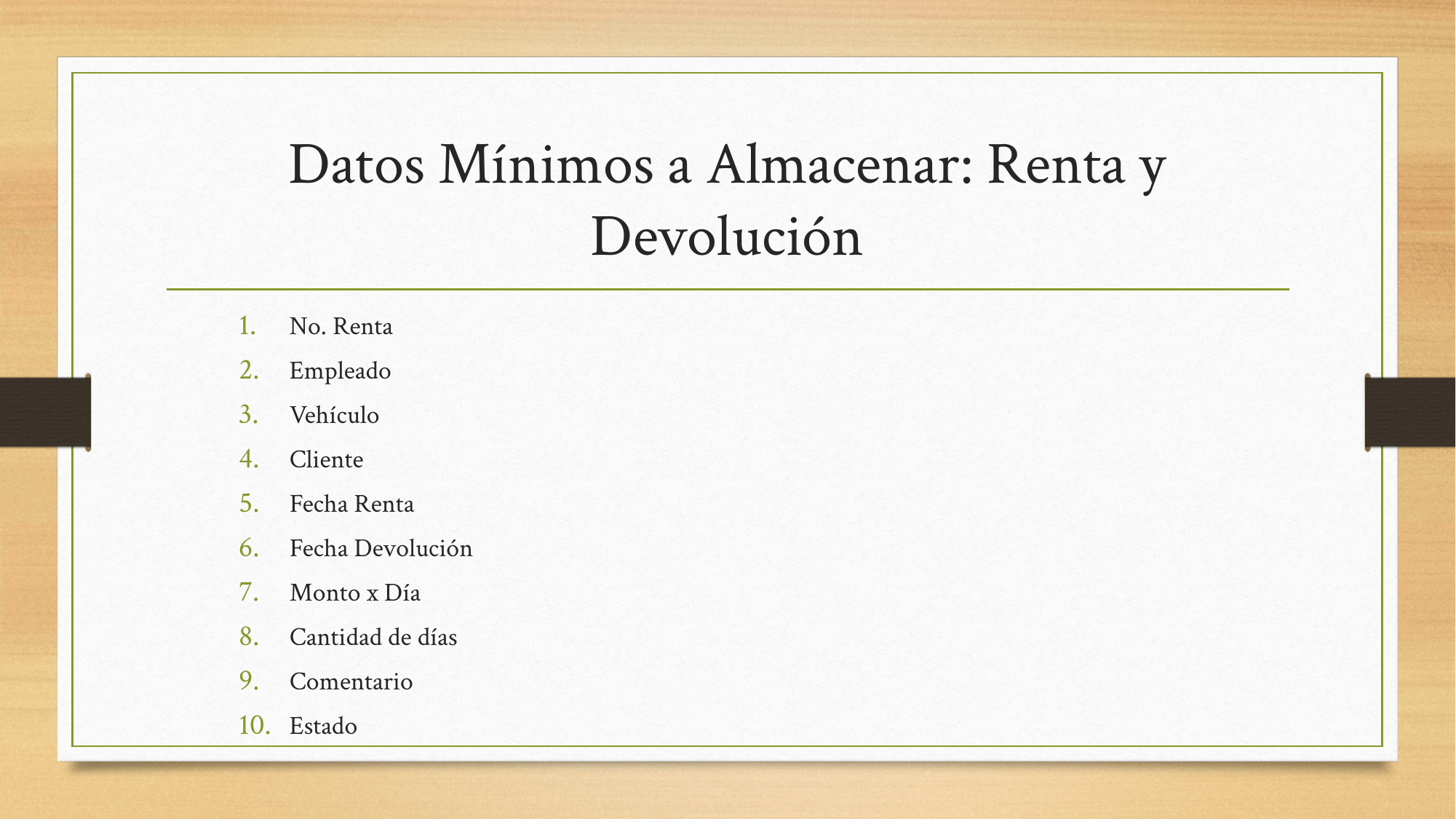

# Datos Mínimos a Almacenar: Renta y Devolución
No. Renta
Empleado
Vehículo
Cliente
Fecha Renta
Fecha Devolución
Monto x Día
Cantidad de días
Comentario
Estado